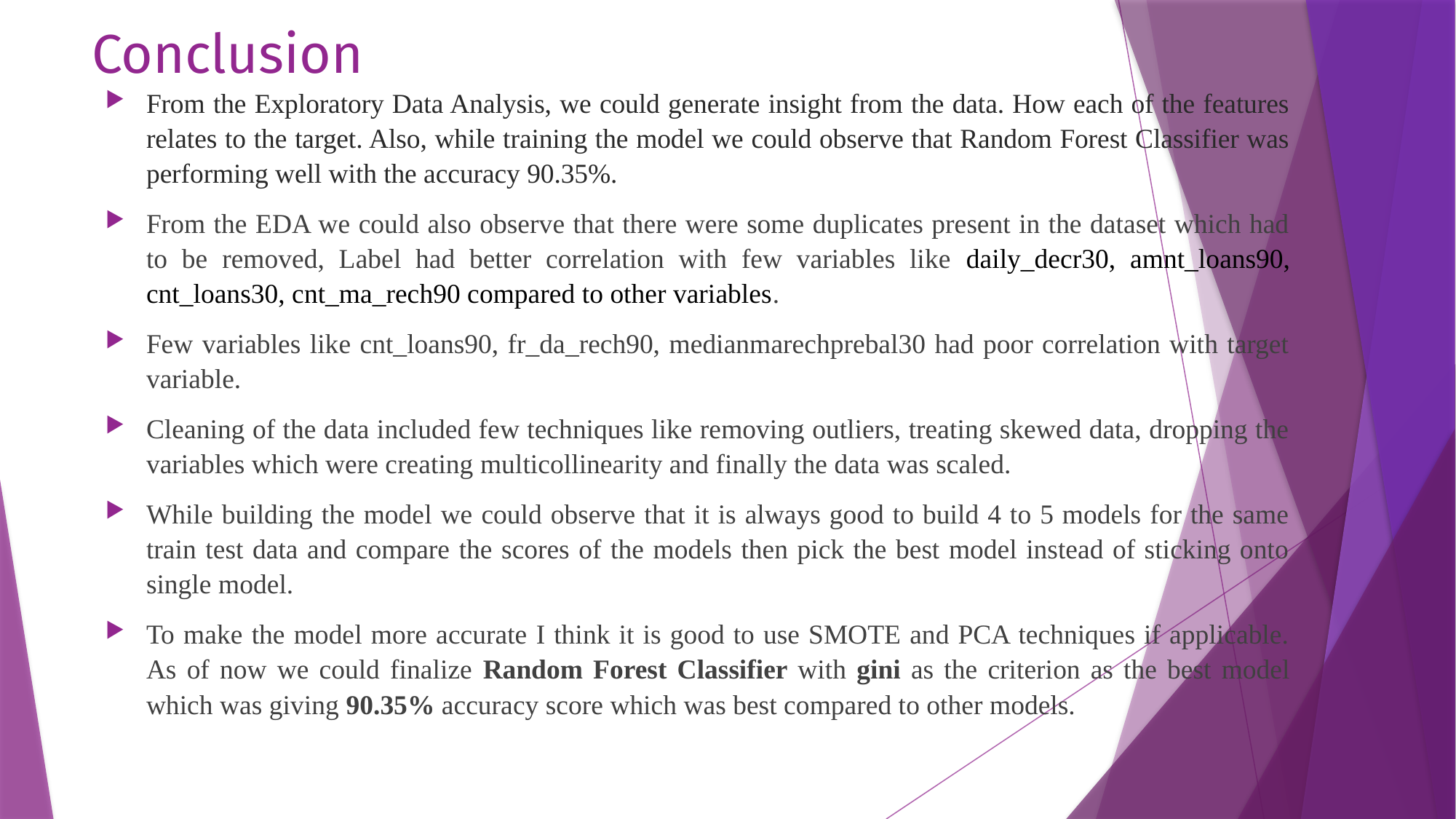

# Conclusion
From the Exploratory Data Analysis, we could generate insight from the data. How each of the features relates to the target. Also, while training the model we could observe that Random Forest Classifier was performing well with the accuracy 90.35%.
From the EDA we could also observe that there were some duplicates present in the dataset which had to be removed, Label had better correlation with few variables like daily_decr30, amnt_loans90, cnt_loans30, cnt_ma_rech90 compared to other variables.
Few variables like cnt_loans90, fr_da_rech90, medianmarechprebal30 had poor correlation with target variable.
Cleaning of the data included few techniques like removing outliers, treating skewed data, dropping the variables which were creating multicollinearity and finally the data was scaled.
While building the model we could observe that it is always good to build 4 to 5 models for the same train test data and compare the scores of the models then pick the best model instead of sticking onto single model.
To make the model more accurate I think it is good to use SMOTE and PCA techniques if applicable. As of now we could finalize Random Forest Classifier with gini as the criterion as the best model which was giving 90.35% accuracy score which was best compared to other models.